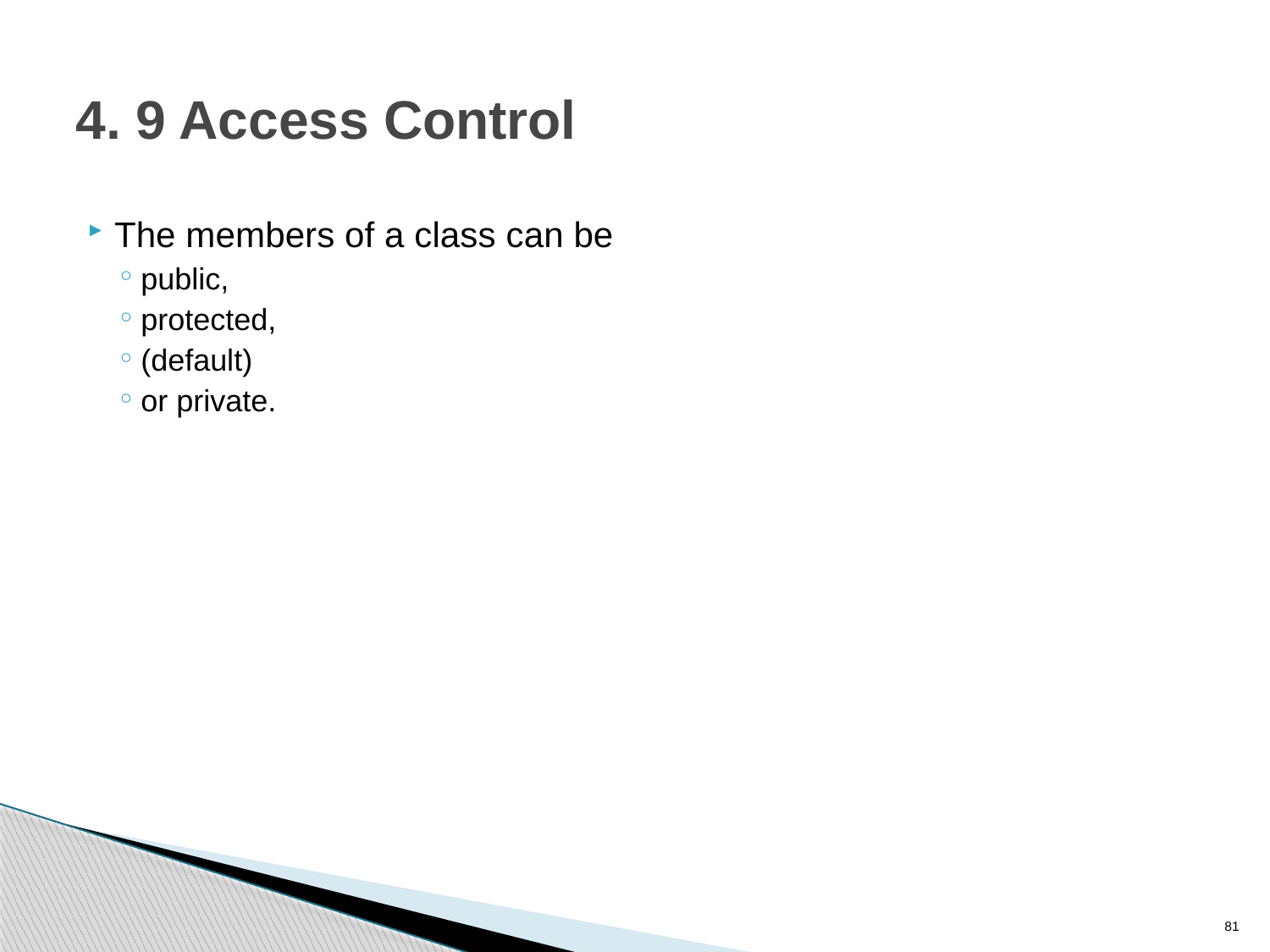

# 4. 9 Access Control
The members of a class can be
public,
protected,
(default)
or private.
81